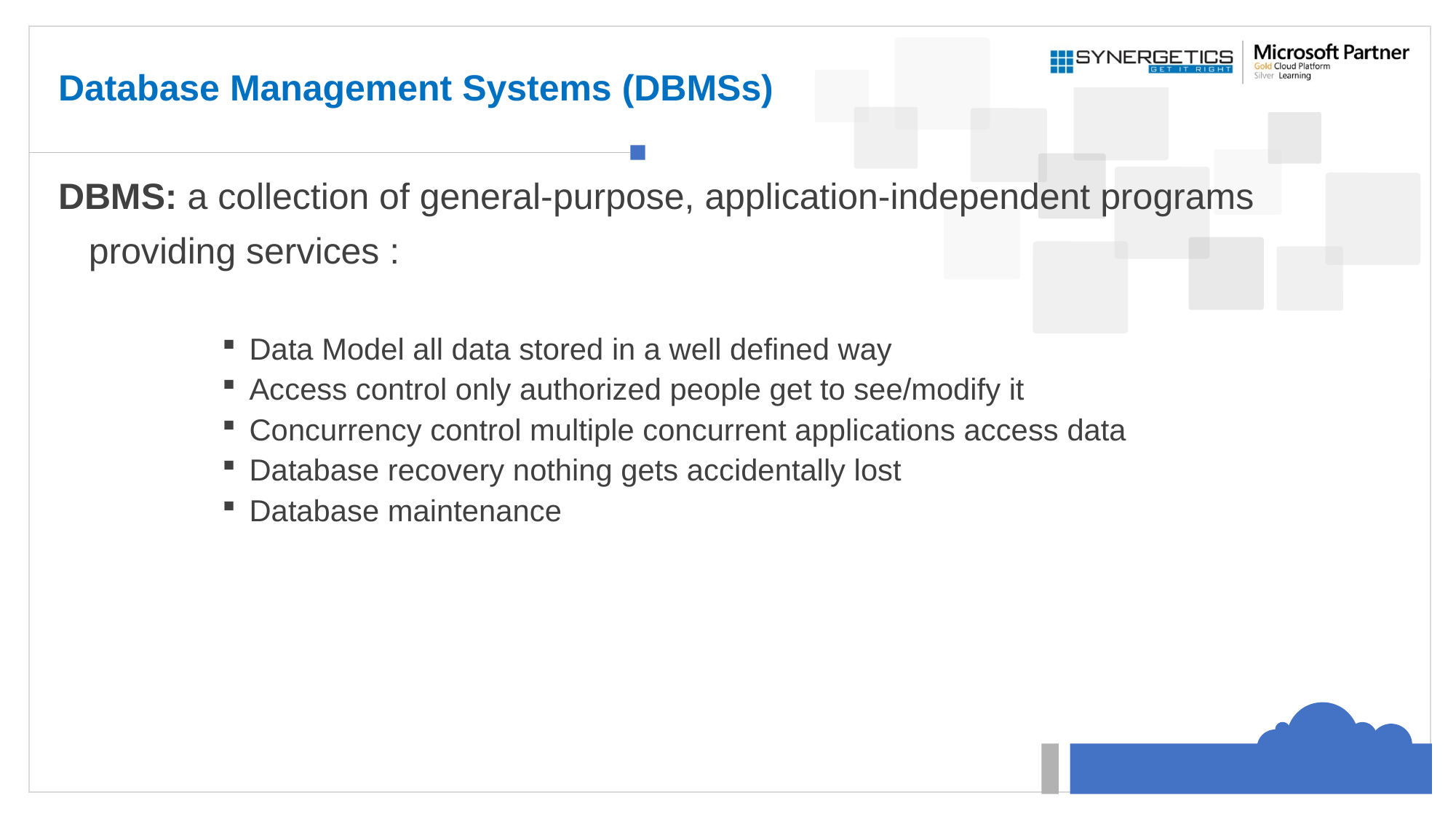

# Database Management Systems (DBMSs)
DBMS: a collection of general-purpose, application-independent programs
   providing services :

Data Model all data stored in a well defined way
Access control only authorized people get to see/modify it
Concurrency control multiple concurrent applications access data
Database recovery nothing gets accidentally lost
Database maintenance